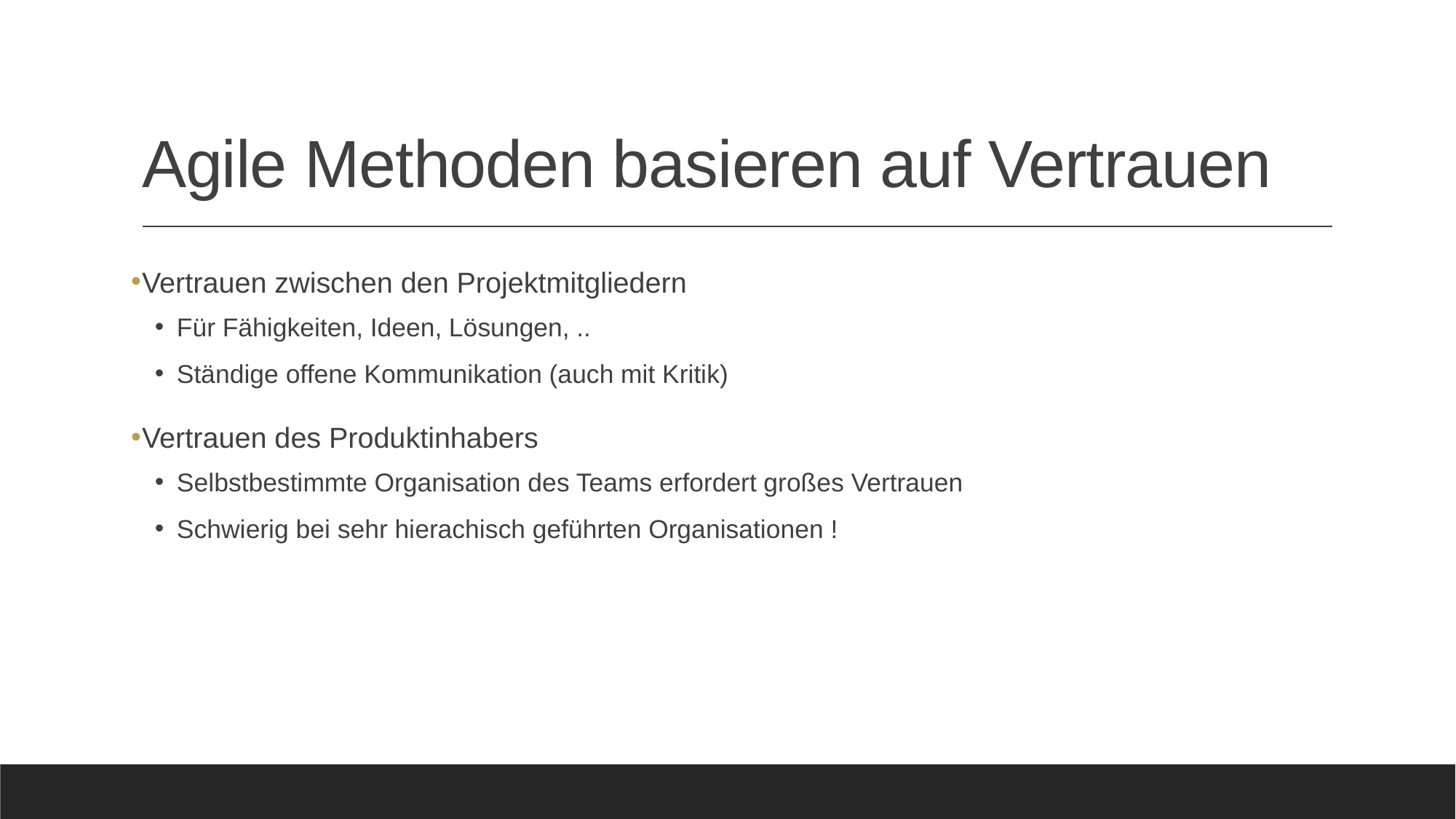

# Agile Methoden basieren auf Vertrauen
Vertrauen zwischen den Projektmitgliedern
Für Fähigkeiten, Ideen, Lösungen, ..
Ständige offene Kommunikation (auch mit Kritik)
Vertrauen des Produktinhabers
Selbstbestimmte Organisation des Teams erfordert großes Vertrauen
Schwierig bei sehr hierachisch geführten Organisationen !